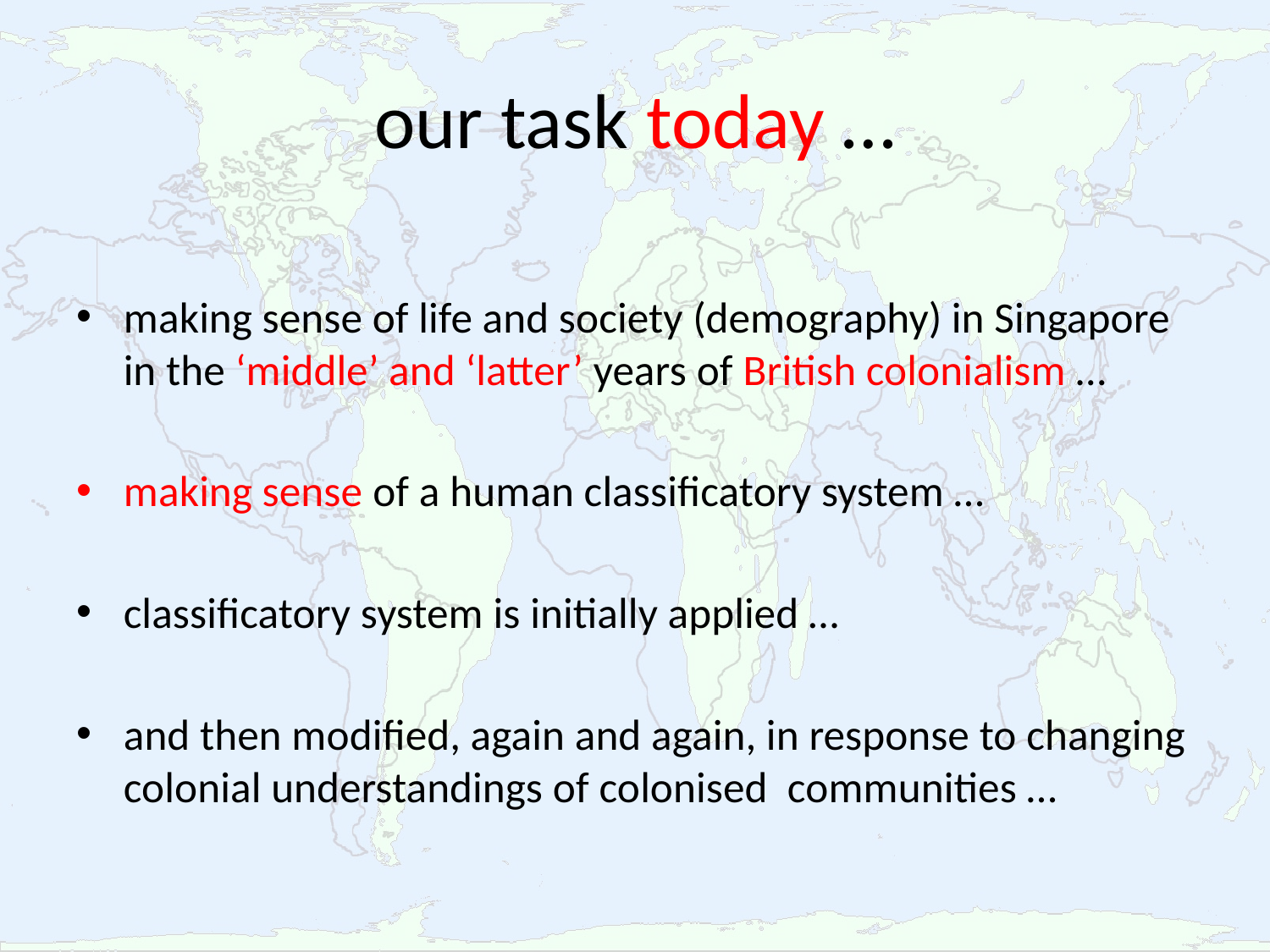

# our task today …

making sense of life and society (demography) in Singapore in the ‘middle’ and ‘latter’ years of British colonialism …

making sense of a human classificatory system …

classificatory system is initially applied …

and then modified, again and again, in response to changing colonial understandings of colonised  communities …